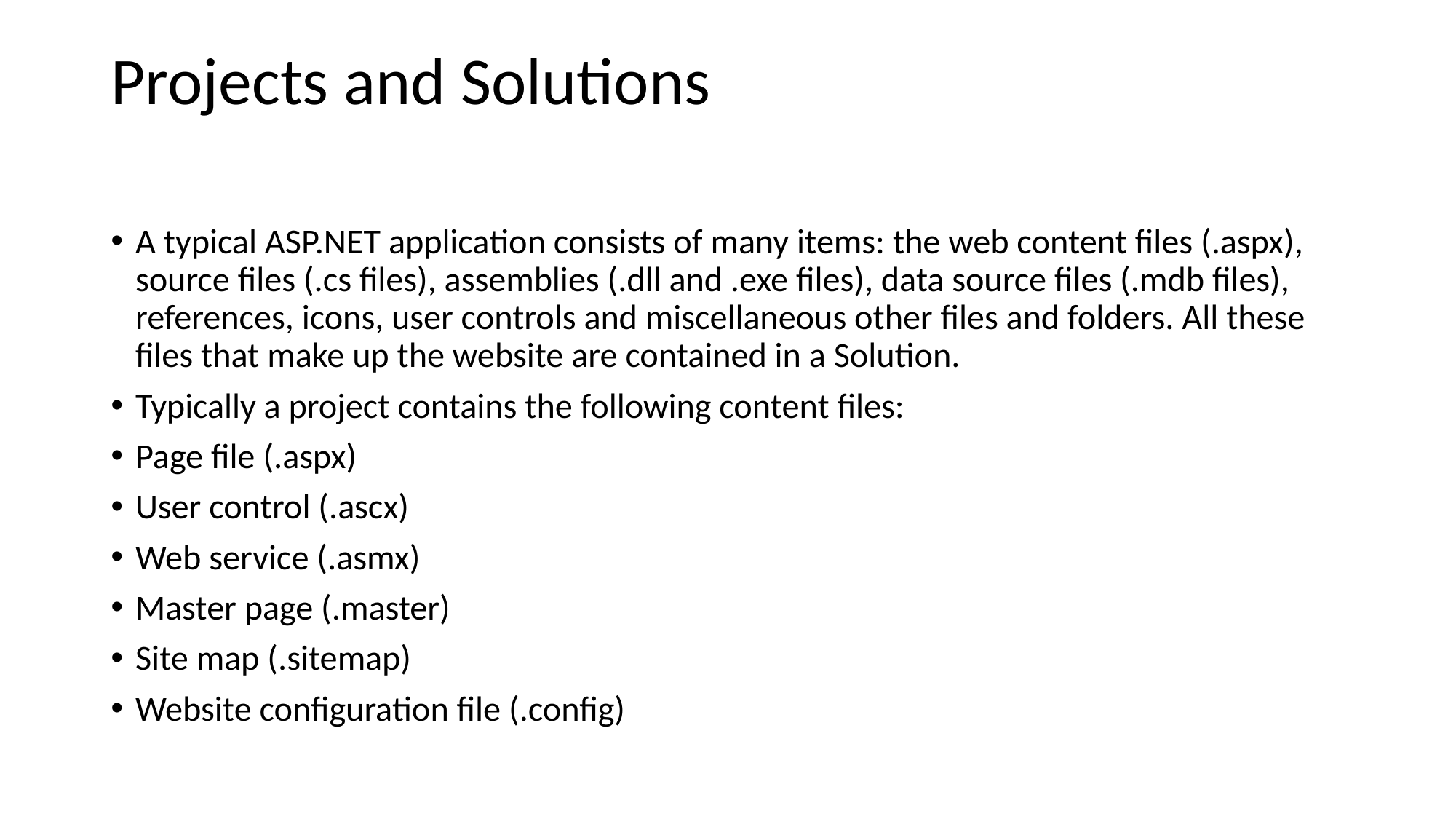

# Projects and Solutions
A typical ASP.NET application consists of many items: the web content files (.aspx), source files (.cs files), assemblies (.dll and .exe files), data source files (.mdb files), references, icons, user controls and miscellaneous other files and folders. All these files that make up the website are contained in a Solution.
Typically a project contains the following content files:
Page file (.aspx)
User control (.ascx)
Web service (.asmx)
Master page (.master)
Site map (.sitemap)
Website configuration file (.config)